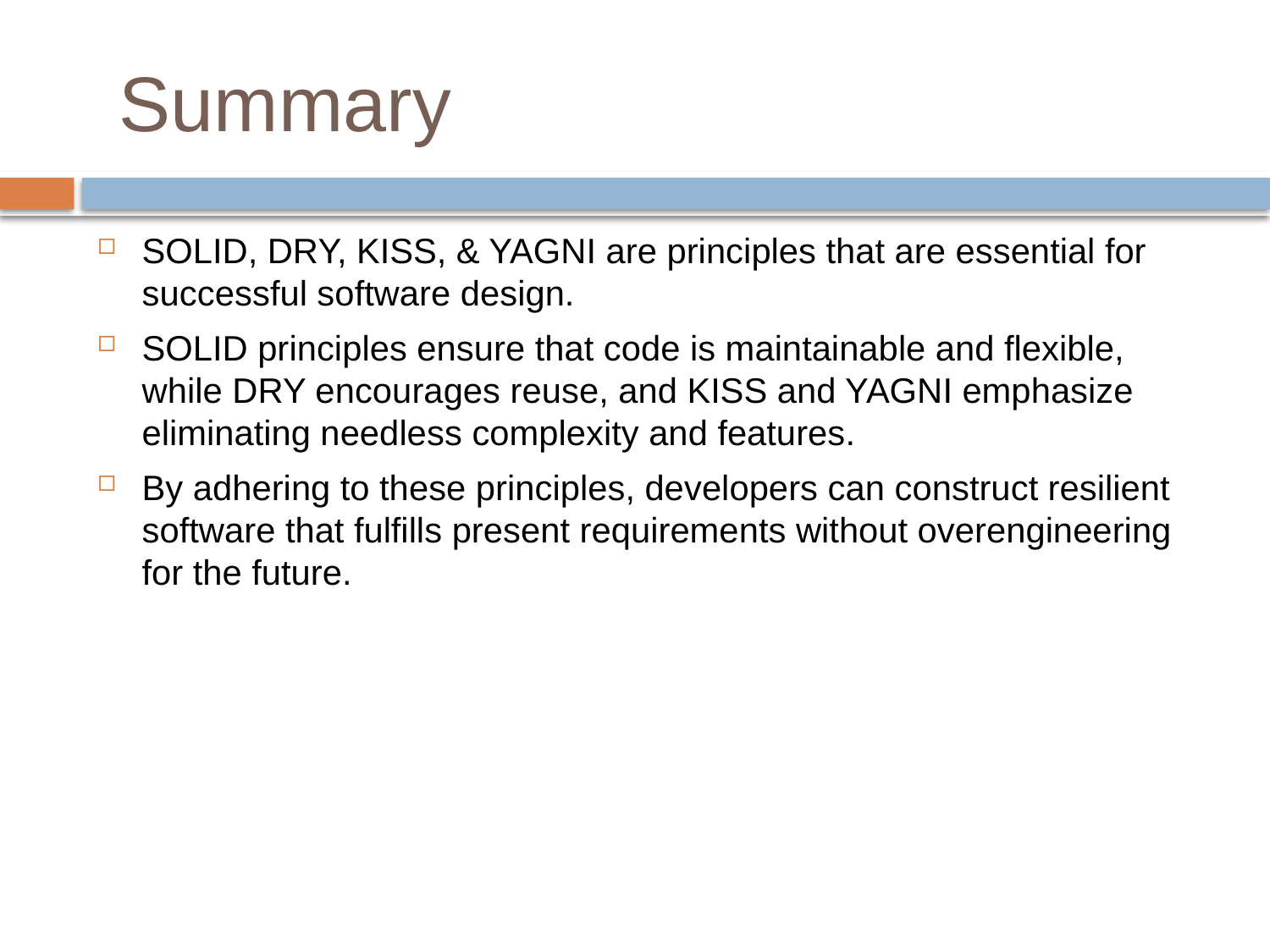

# Summary
SOLID, DRY, KISS, & YAGNI are principles that are essential for successful software design.
SOLID principles ensure that code is maintainable and flexible, while DRY encourages reuse, and KISS and YAGNI emphasize eliminating needless complexity and features.
By adhering to these principles, developers can construct resilient software that fulfills present requirements without overengineering for the future.